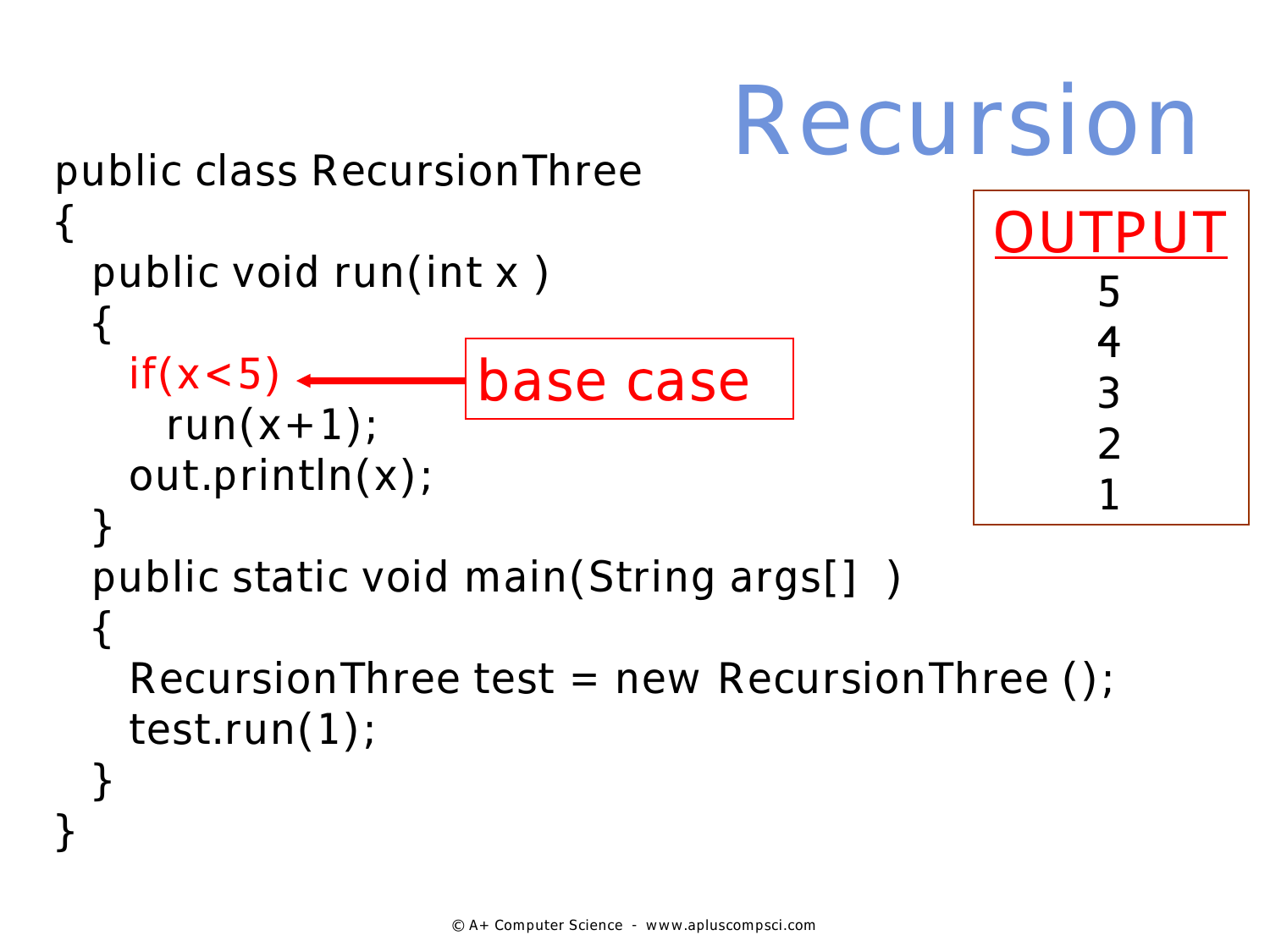

Recursion
public class RecursionThree
{
   public void run(int x )
   {
      if(x<5)
         run(x+1);
      out.println(x);
   }
   public static void main(String args[]  )
   {
      RecursionThree test = new RecursionThree ();
      test.run(1);
   }
}

OUTPUT5
4
3
2
1
base case

© A+ Computer Science  -  www.apluscompsci.com